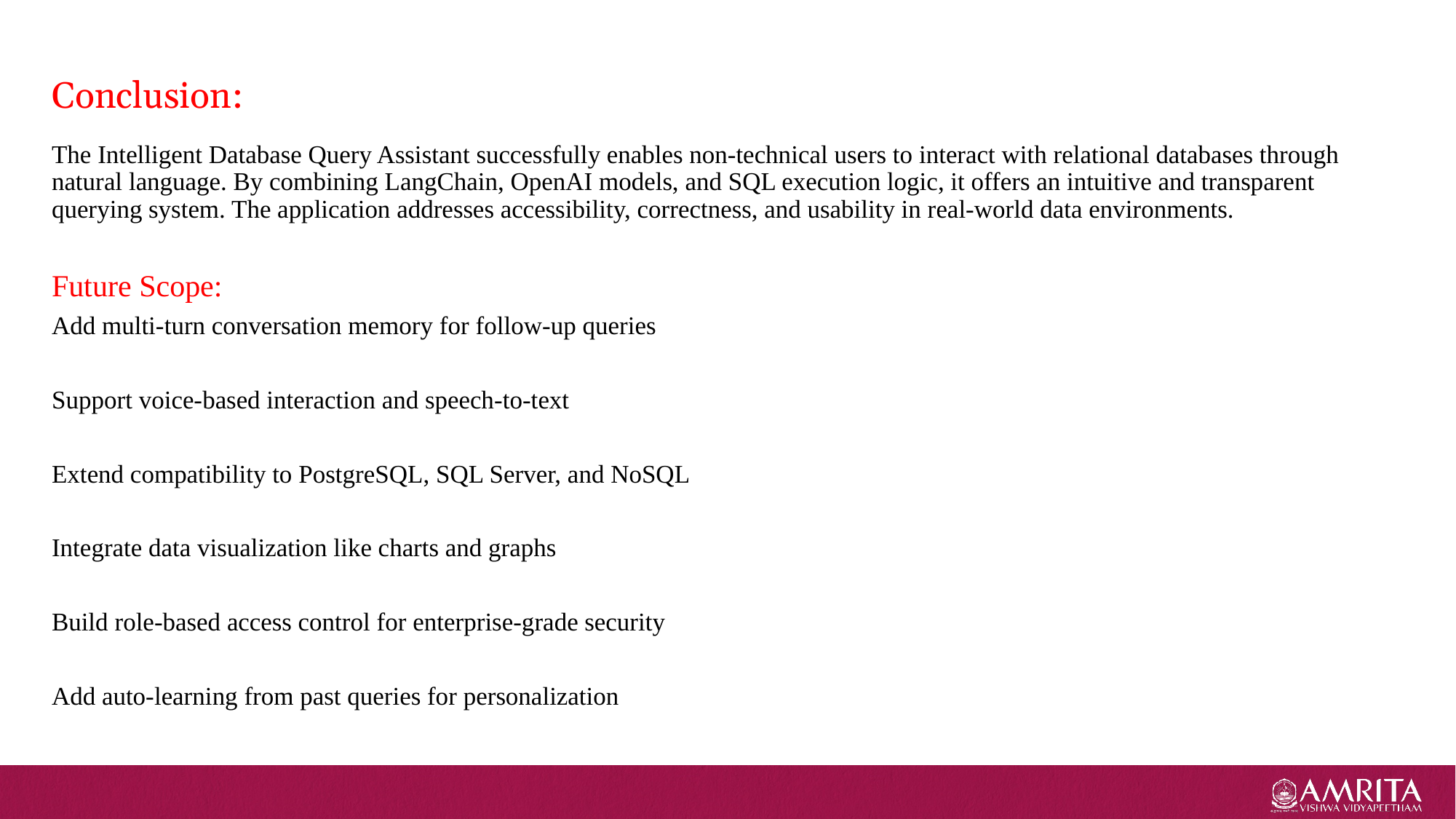

# Conclusion:
The Intelligent Database Query Assistant successfully enables non-technical users to interact with relational databases through natural language. By combining LangChain, OpenAI models, and SQL execution logic, it offers an intuitive and transparent querying system. The application addresses accessibility, correctness, and usability in real-world data environments.

Future Scope:
Add multi-turn conversation memory for follow-up queries

Support voice-based interaction and speech-to-text

Extend compatibility to PostgreSQL, SQL Server, and NoSQL

Integrate data visualization like charts and graphs

Build role-based access control for enterprise-grade security

Add auto-learning from past queries for personalization
21